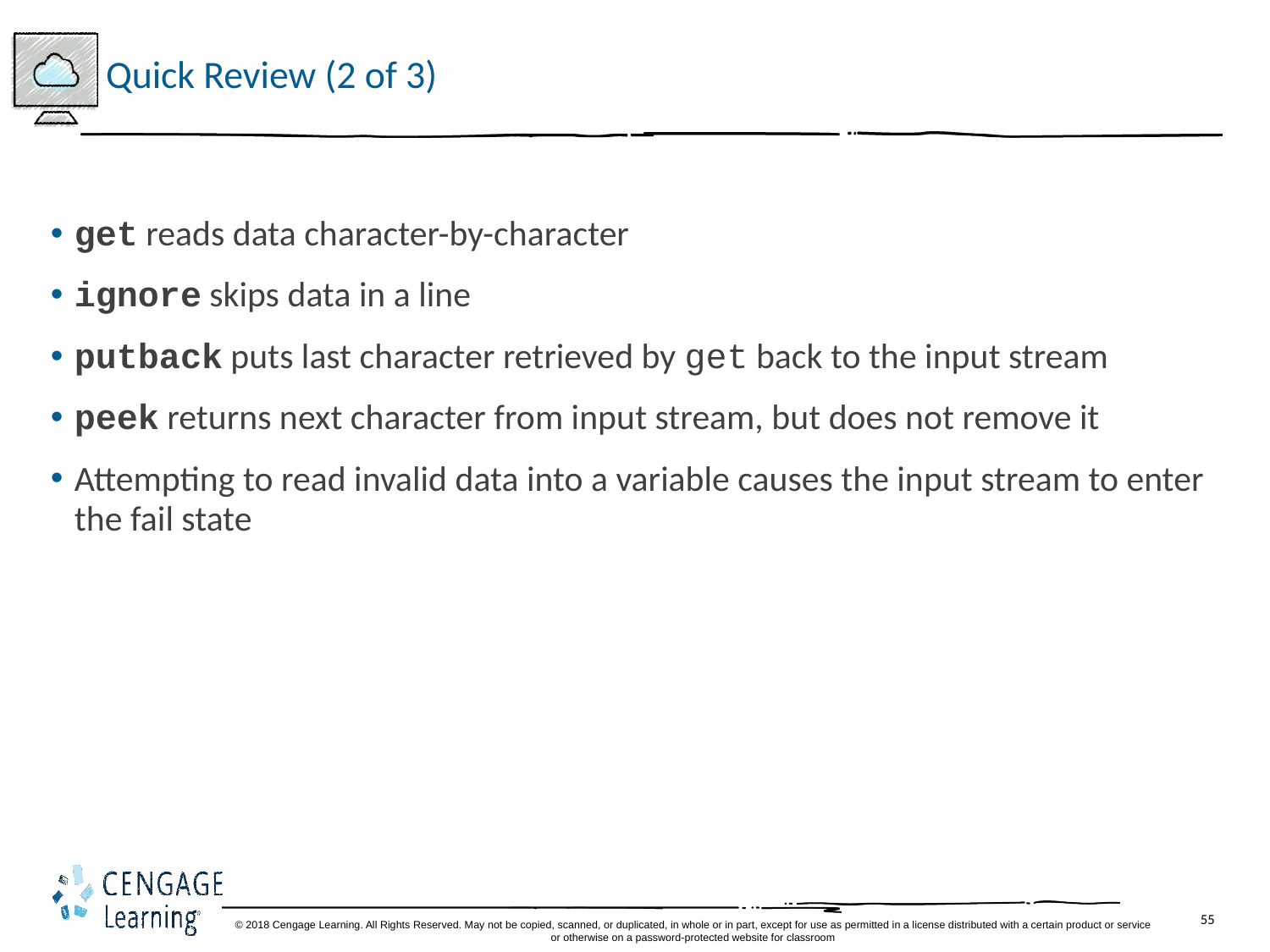

# Quick Review (2 of 3)
get reads data character-by-character
ignore skips data in a line
putback puts last character retrieved by get back to the input stream
peek returns next character from input stream, but does not remove it
Attempting to read invalid data into a variable causes the input stream to enter the fail state